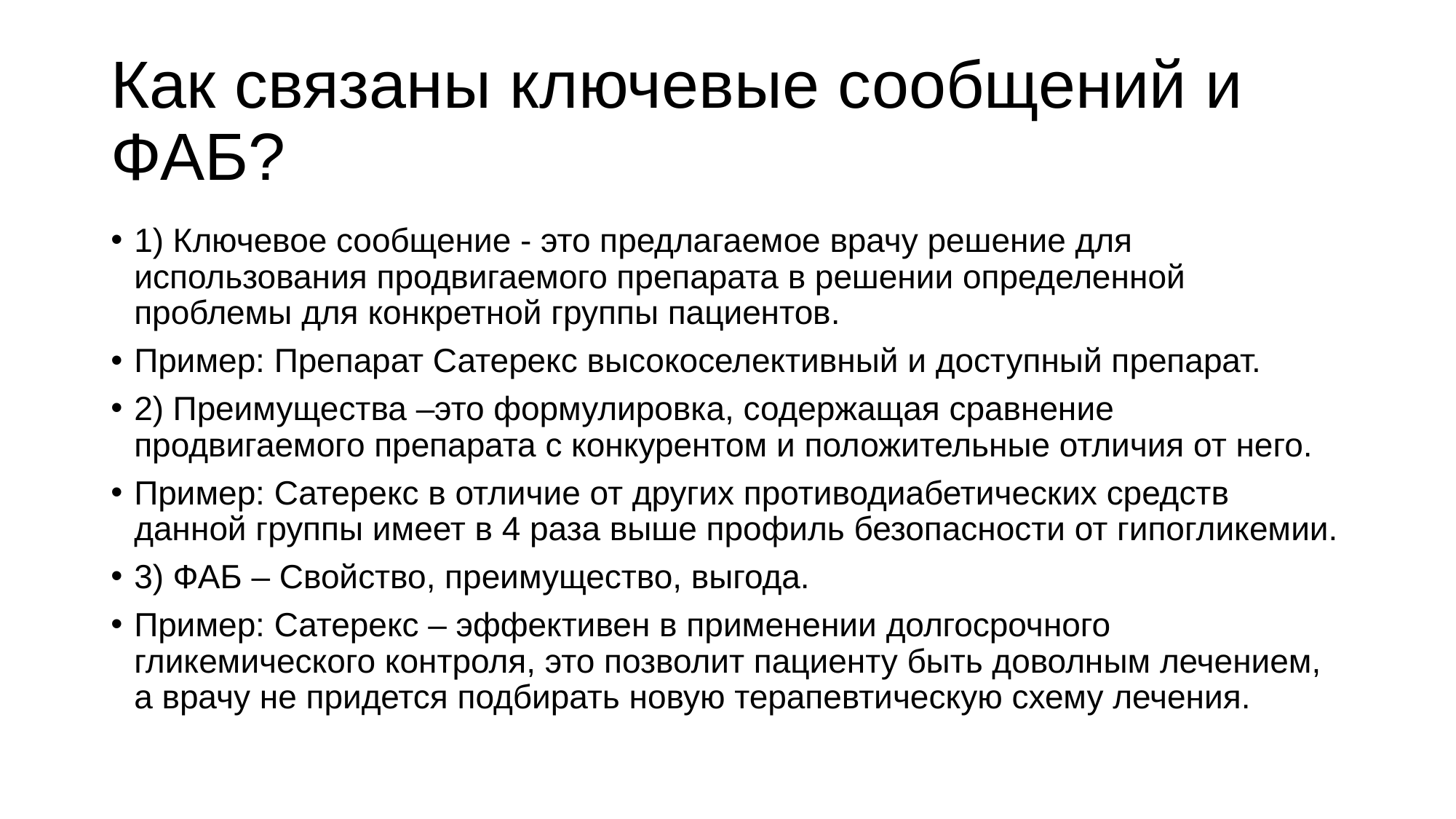

# Как связаны ключевые сообщений и ФАБ?
1) Ключевое сообщение - это предлагаемое врачу решение для использования продвигаемого препарата в решении определенной проблемы для конкретной группы пациентов.
Пример: Препарат Сатерекс высокоселективный и доступный препарат.
2) Преимущества –это формулировка, содержащая сравнение продвигаемого препарата с конкурентом и положительные отличия от него.
Пример: Сатерекс в отличие от других противодиабетических средств данной группы имеет в 4 раза выше профиль безопасности от гипогликемии.
3) ФАБ – Свойство, преимущество, выгода.
Пример: Сатерекс – эффективен в применении долгосрочного гликемического контроля, это позволит пациенту быть доволным лечением, а врачу не придется подбирать новую терапевтическую схему лечения.